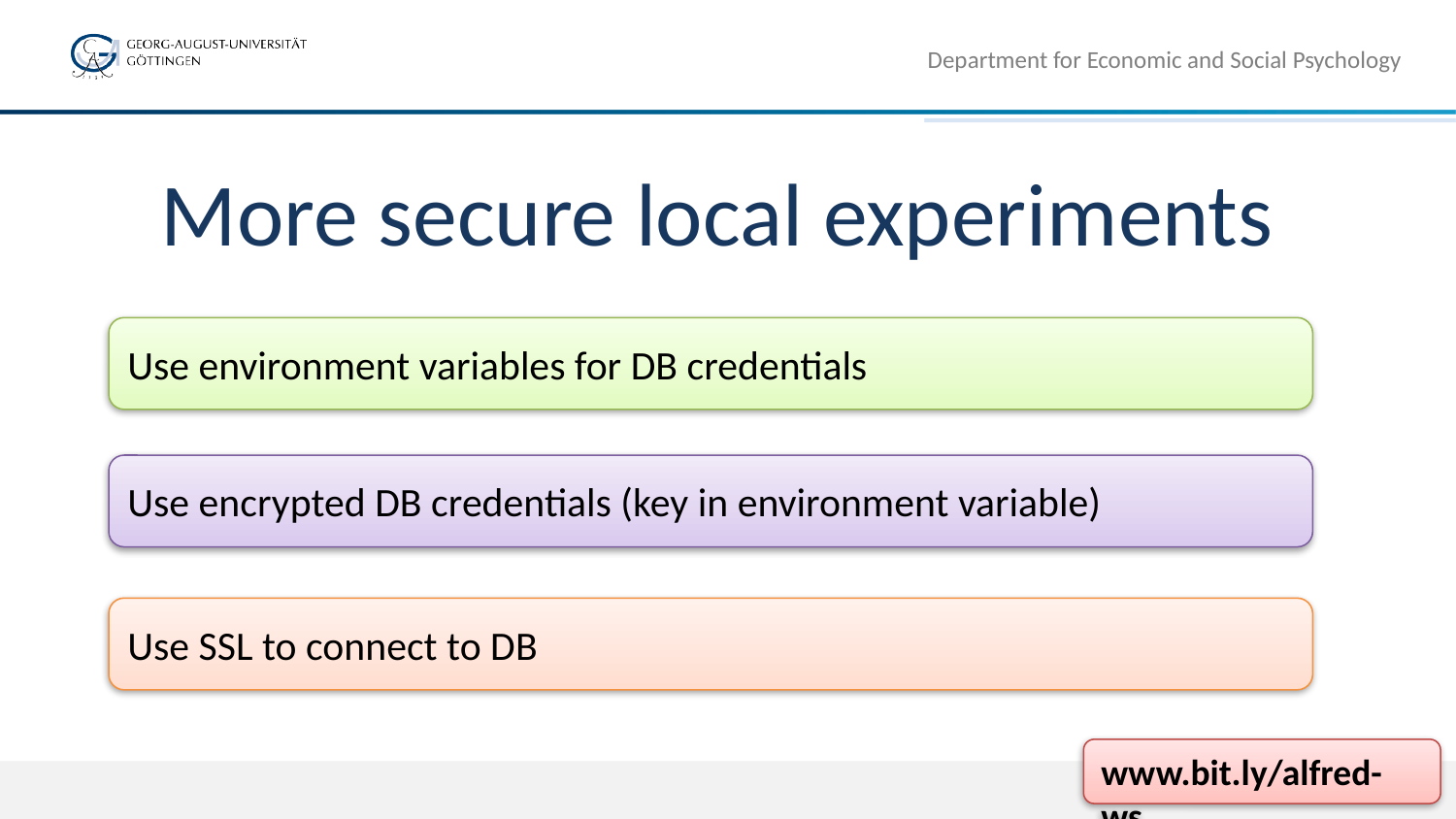

Department for Economic and Social Psychology
# More secure local experiments
Use environment variables for DB credentials
Use encrypted DB credentials (key in environment variable)
Use SSL to connect to DB
www.bit.ly/alfred-ws